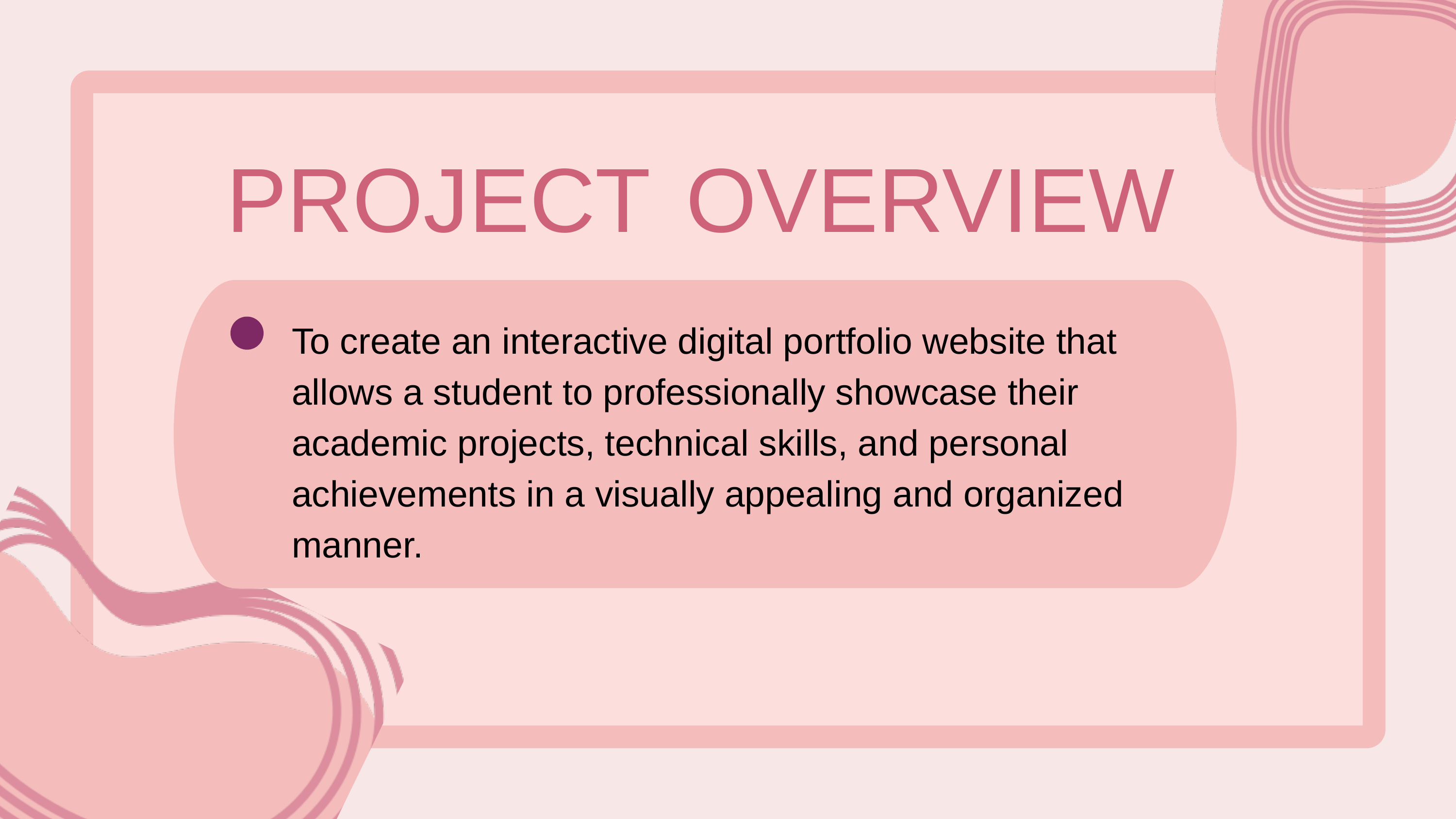

PROJECT
OVERVIEW

To create an interactive digital portfolio website that allows a student to professionally showcase their academic projects, technical skills, and personal achievements in a visually appealing and organized manner.